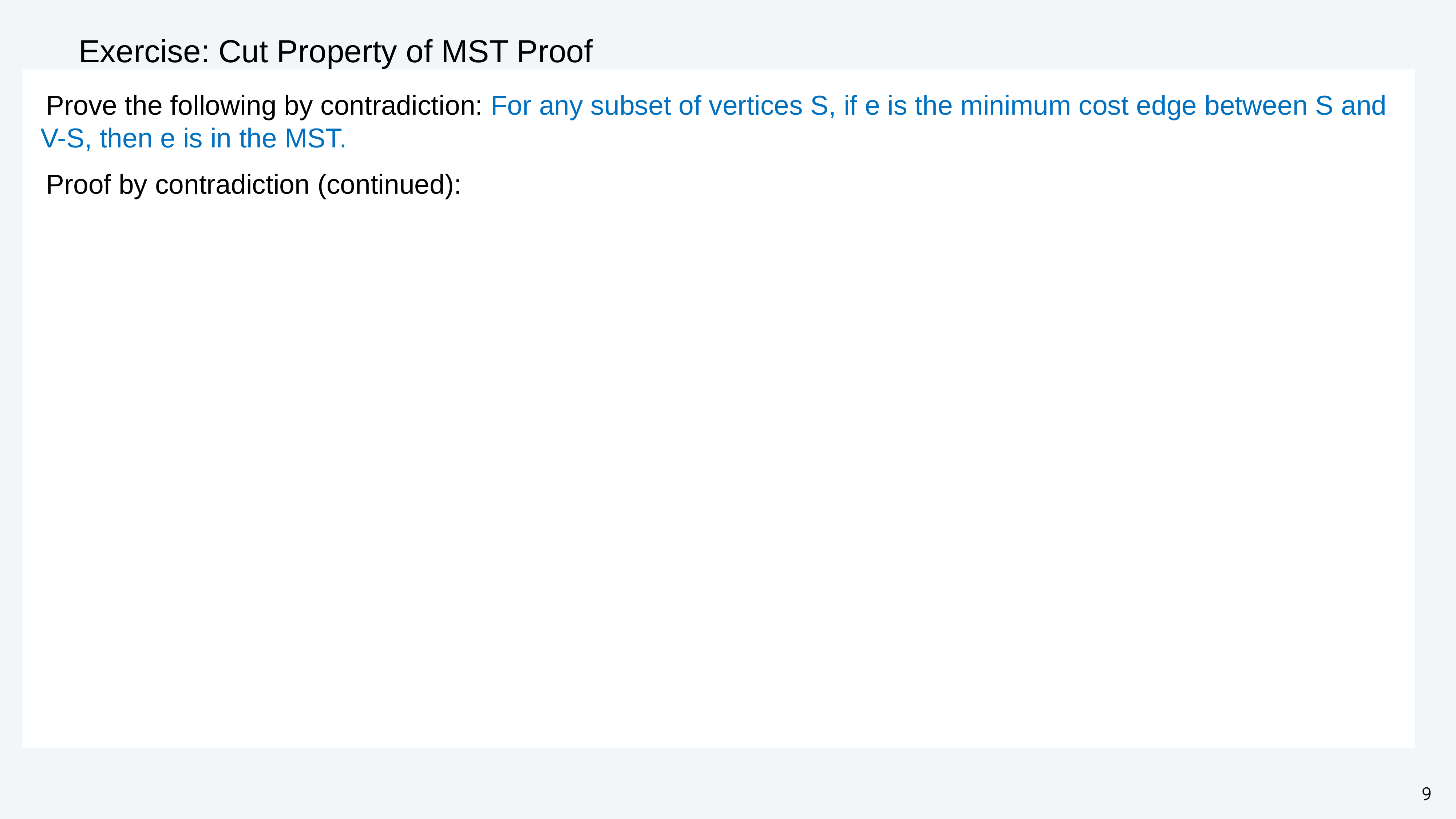

# Exercise: Cut Property of MST Proof
Prove the following by contradiction: For any subset of vertices S, if e is the minimum cost edge between S and V-S, then e is in the MST.
Proof by contradiction (continued):

9